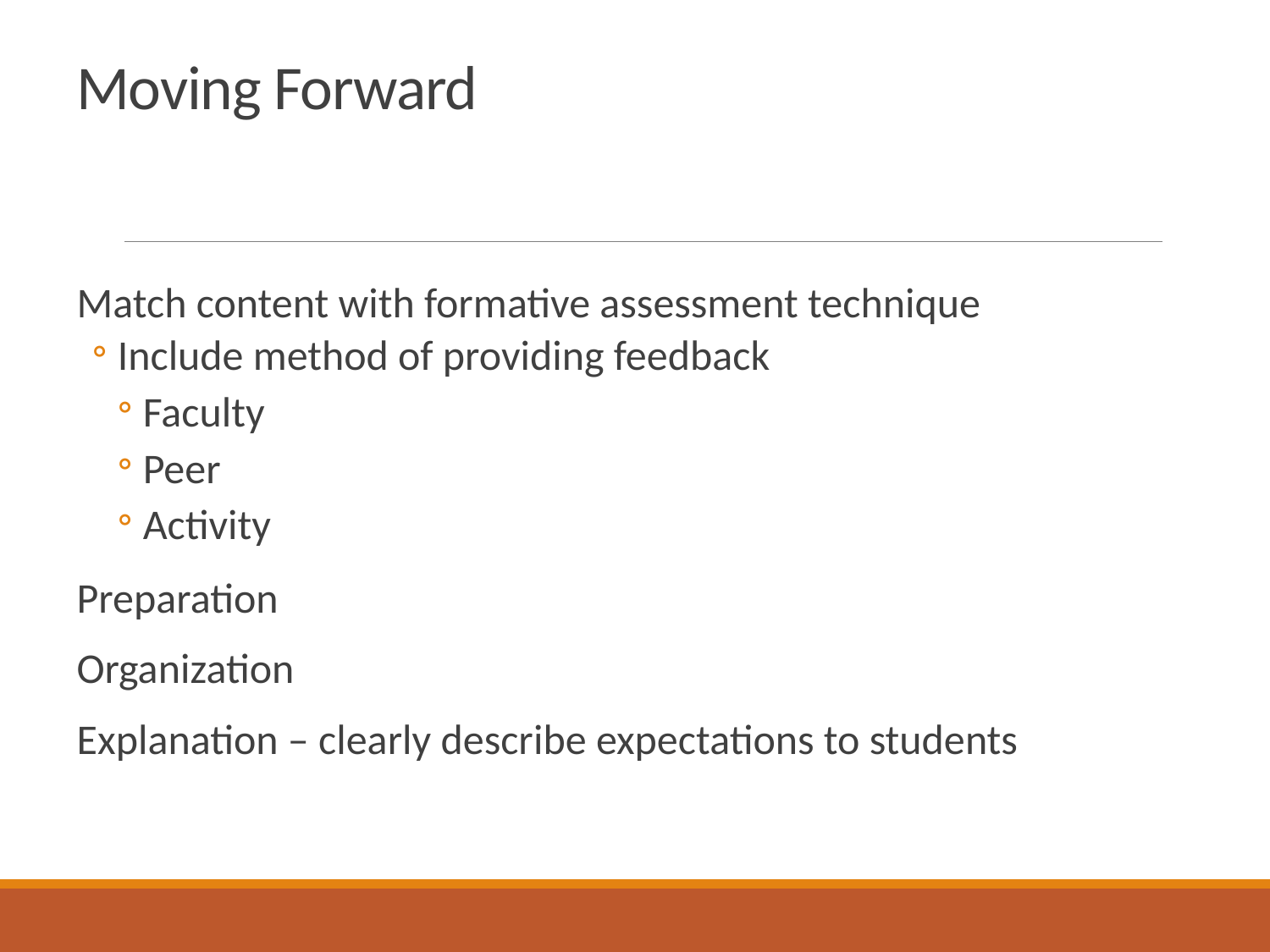

# Moving Forward
Match content with formative assessment technique
Include method of providing feedback
Faculty
Peer
Activity
Preparation
Organization
Explanation – clearly describe expectations to students